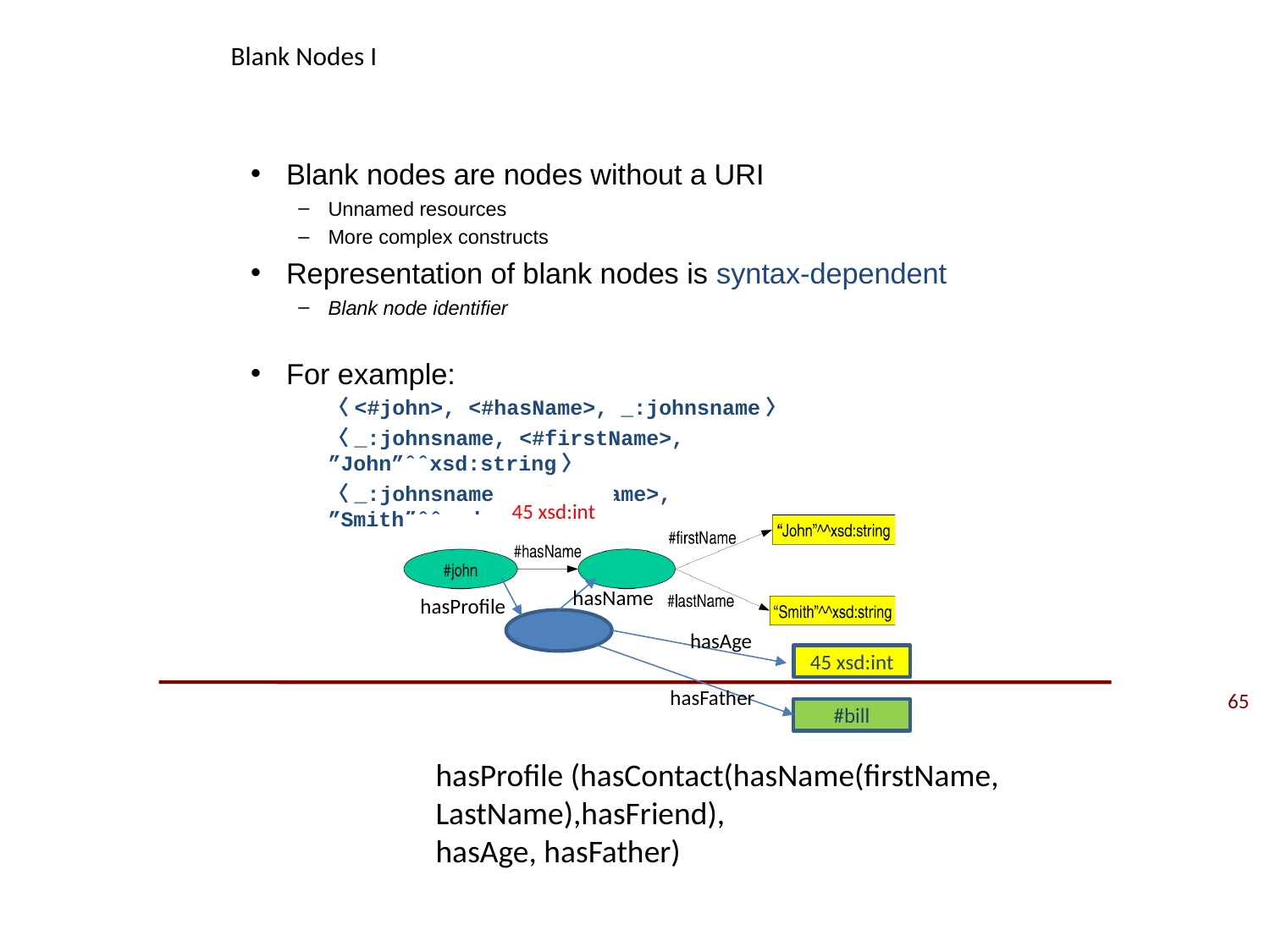

# Blank Nodes I
Blank nodes are nodes without a URI
Unnamed resources
More complex constructs
Representation of blank nodes is syntax-dependent
Blank node identifier

For example:
〈<#john>, <#hasName>, _:johnsname〉
〈_:johnsname, <#firstName>, ”John”ˆˆxsd:string〉
〈_:johnsname, <#lastName>, ”Smith”ˆˆxsd:string〉
45 xsd:int

hasName
hasProfile

hasAge
45 xsd:int
hasFather

65
#bill
hasProfile (hasContact(hasName(firstName, LastName),hasFriend),
hasAge, hasFather)